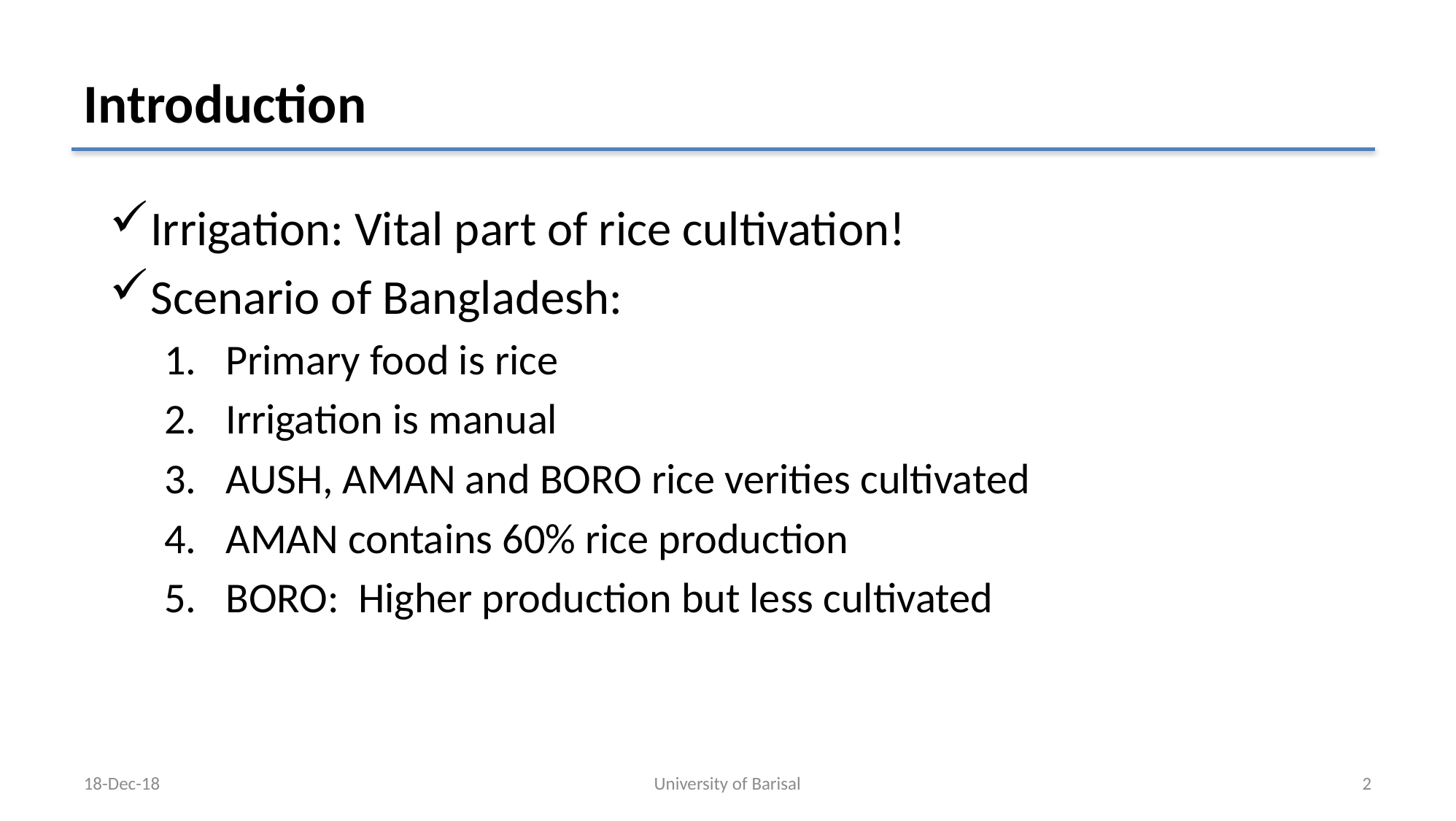

# Introduction
Irrigation: Vital part of rice cultivation!
Scenario of Bangladesh:
Primary food is rice
Irrigation is manual
AUSH, AMAN and BORO rice verities cultivated
AMAN contains 60% rice production
BORO:  Higher production but less cultivated

18-Dec-18
University of Barisal
2